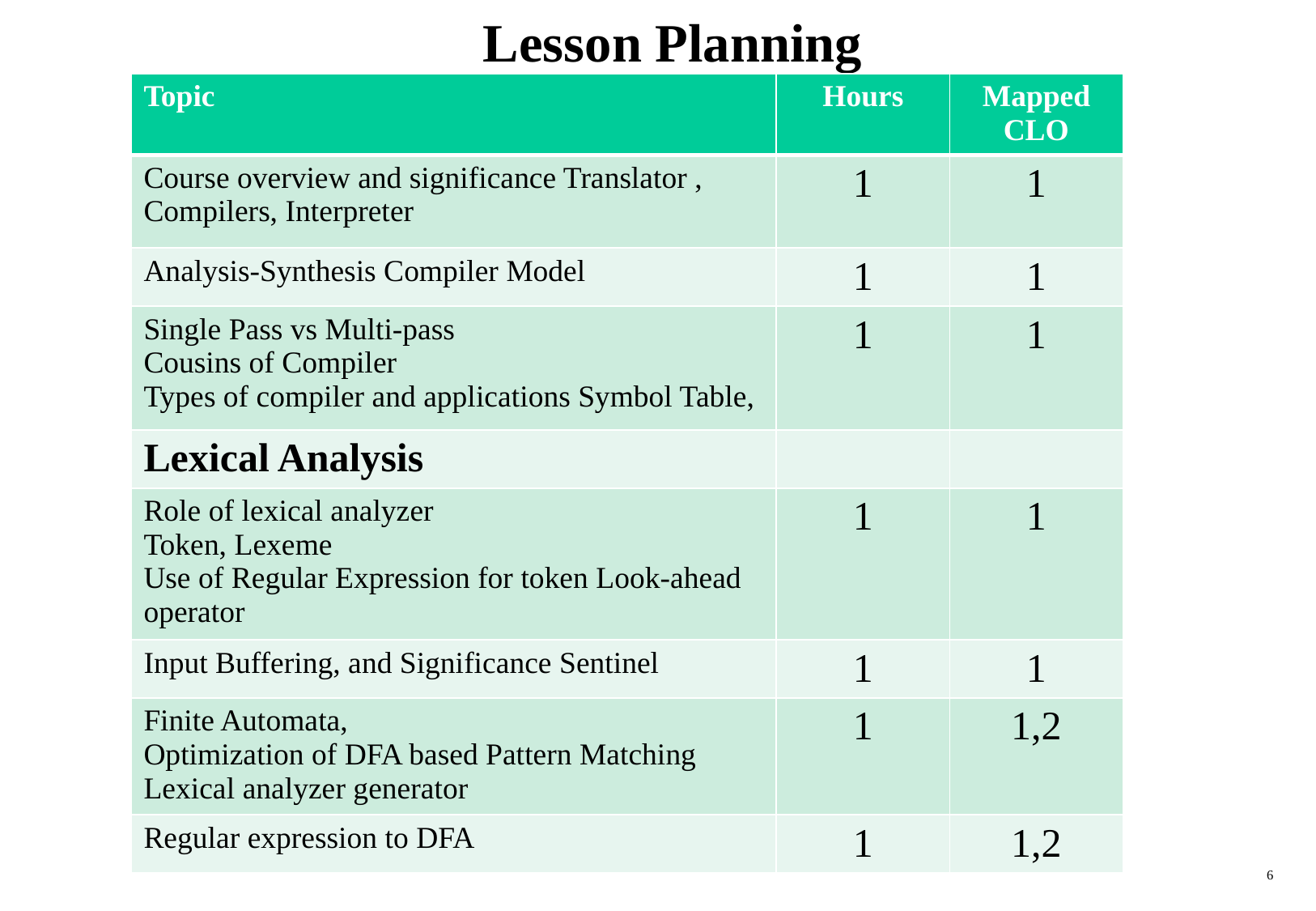

# Lesson Planning
| Topic | Hours | Mapped CLO |
| --- | --- | --- |
| Course overview and significance Translator , Compilers, Interpreter | 1 | 1 |
| Analysis-Synthesis Compiler Model | 1 | 1 |
| Single Pass vs Multi-pass Cousins of Compiler Types of compiler and applications Symbol Table, | 1 | 1 |
| Lexical Analysis |  |  |
| Role of lexical analyzer Token, Lexeme Use of Regular Expression for token Look-ahead operator | 1 | 1 |
| Input Buffering, and Significance Sentinel | 1 | 1 |
| Finite Automata, Optimization of DFA based Pattern Matching Lexical analyzer generator | 1 | 1,2 |
| Regular expression to DFA | 1 | 1,2 |
6